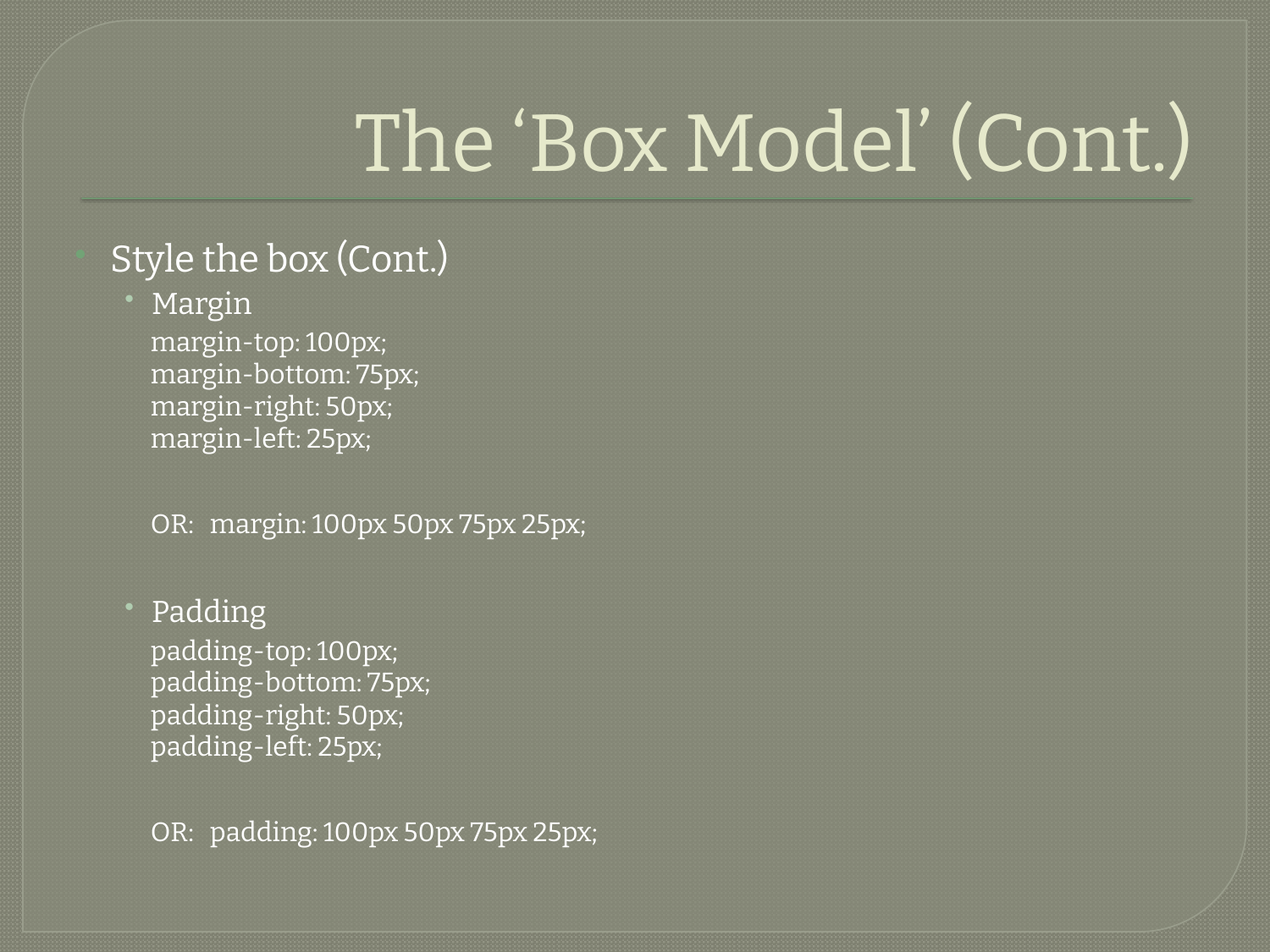

# The ‘Box Model’ (Cont.)
Style the box (Cont.)
Margin
margin-top: 100px;
margin-bottom: 75px;
margin-right: 50px;
margin-left: 25px;

OR:   margin: 100px 50px 75px 25px;

Padding
padding-top: 100px;
padding-bottom: 75px;
padding-right: 50px;
padding-left: 25px;

OR:   padding: 100px 50px 75px 25px;